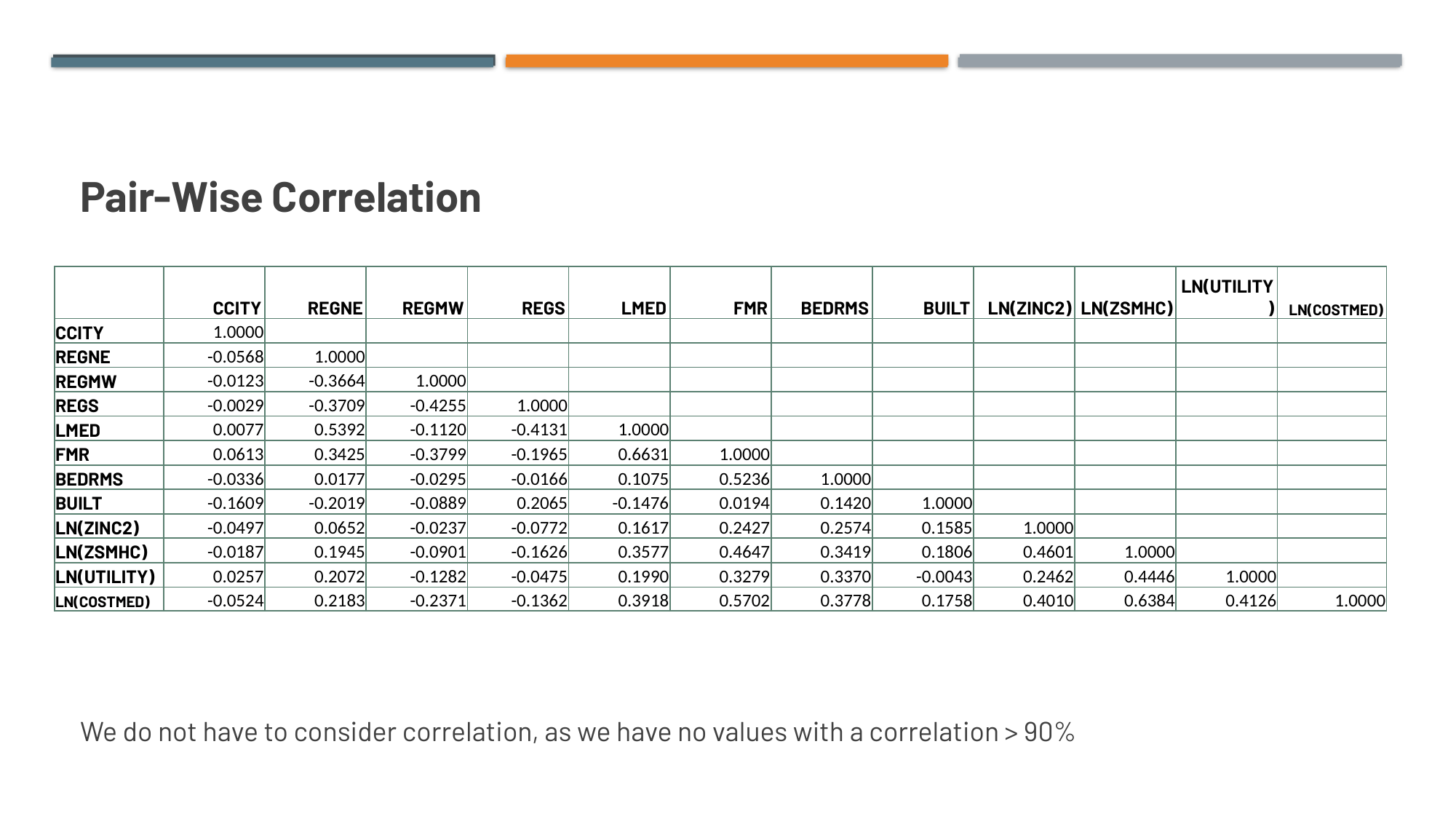

# Pair-Wise Correlation
|  | CCITY | REGNE | REGMW | REGS | LMED | FMR | BEDRMS | BUILT | LN(ZINC2) | LN(ZSMHC) | LN(UTILITY) | LN(COSTMED) |
| --- | --- | --- | --- | --- | --- | --- | --- | --- | --- | --- | --- | --- |
| CCITY | 1.0000 |  |  |  |  |  |  |  |  |  |  |  |
| REGNE | -0.0568 | 1.0000 |  |  |  |  |  |  |  |  |  |  |
| REGMW | -0.0123 | -0.3664 | 1.0000 |  |  |  |  |  |  |  |  |  |
| REGS | -0.0029 | -0.3709 | -0.4255 | 1.0000 |  |  |  |  |  |  |  |  |
| LMED | 0.0077 | 0.5392 | -0.1120 | -0.4131 | 1.0000 |  |  |  |  |  |  |  |
| FMR | 0.0613 | 0.3425 | -0.3799 | -0.1965 | 0.6631 | 1.0000 |  |  |  |  |  |  |
| BEDRMS | -0.0336 | 0.0177 | -0.0295 | -0.0166 | 0.1075 | 0.5236 | 1.0000 |  |  |  |  |  |
| BUILT | -0.1609 | -0.2019 | -0.0889 | 0.2065 | -0.1476 | 0.0194 | 0.1420 | 1.0000 |  |  |  |  |
| LN(ZINC2) | -0.0497 | 0.0652 | -0.0237 | -0.0772 | 0.1617 | 0.2427 | 0.2574 | 0.1585 | 1.0000 |  |  |  |
| LN(ZSMHC) | -0.0187 | 0.1945 | -0.0901 | -0.1626 | 0.3577 | 0.4647 | 0.3419 | 0.1806 | 0.4601 | 1.0000 |  |  |
| LN(UTILITY) | 0.0257 | 0.2072 | -0.1282 | -0.0475 | 0.1990 | 0.3279 | 0.3370 | -0.0043 | 0.2462 | 0.4446 | 1.0000 |  |
| LN(COSTMED) | -0.0524 | 0.2183 | -0.2371 | -0.1362 | 0.3918 | 0.5702 | 0.3778 | 0.1758 | 0.4010 | 0.6384 | 0.4126 | 1.0000 |
We do not have to consider correlation, as we have no values with a correlation > 90%